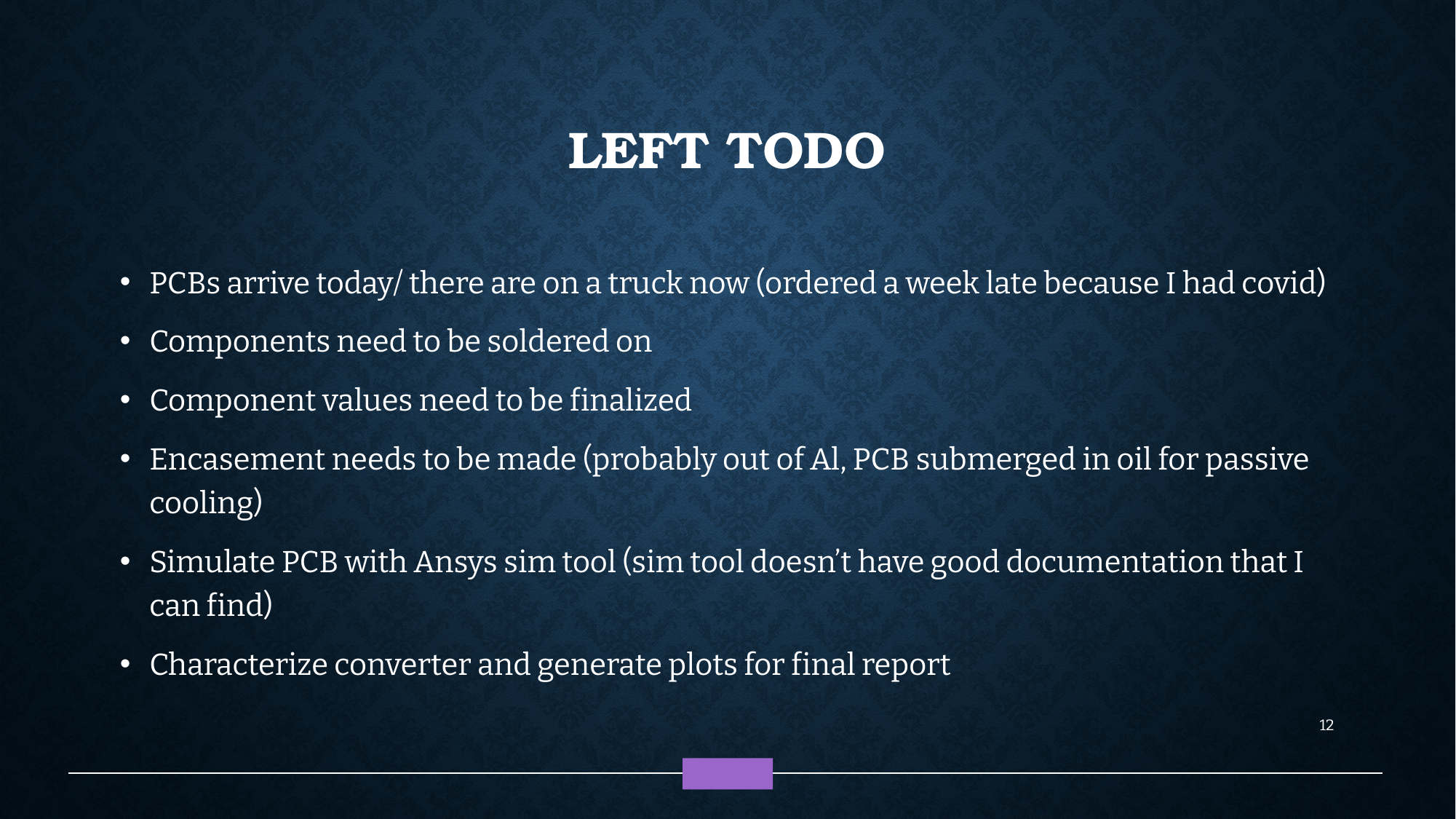

# Left todo
PCBs arrive today/ there are on a truck now (ordered a week late because I had covid)
Components need to be soldered on
Component values need to be finalized
Encasement needs to be made (probably out of Al, PCB submerged in oil for passive cooling)
Simulate PCB with Ansys sim tool (sim tool doesn’t have good documentation that I can find)
Characterize converter and generate plots for final report
12